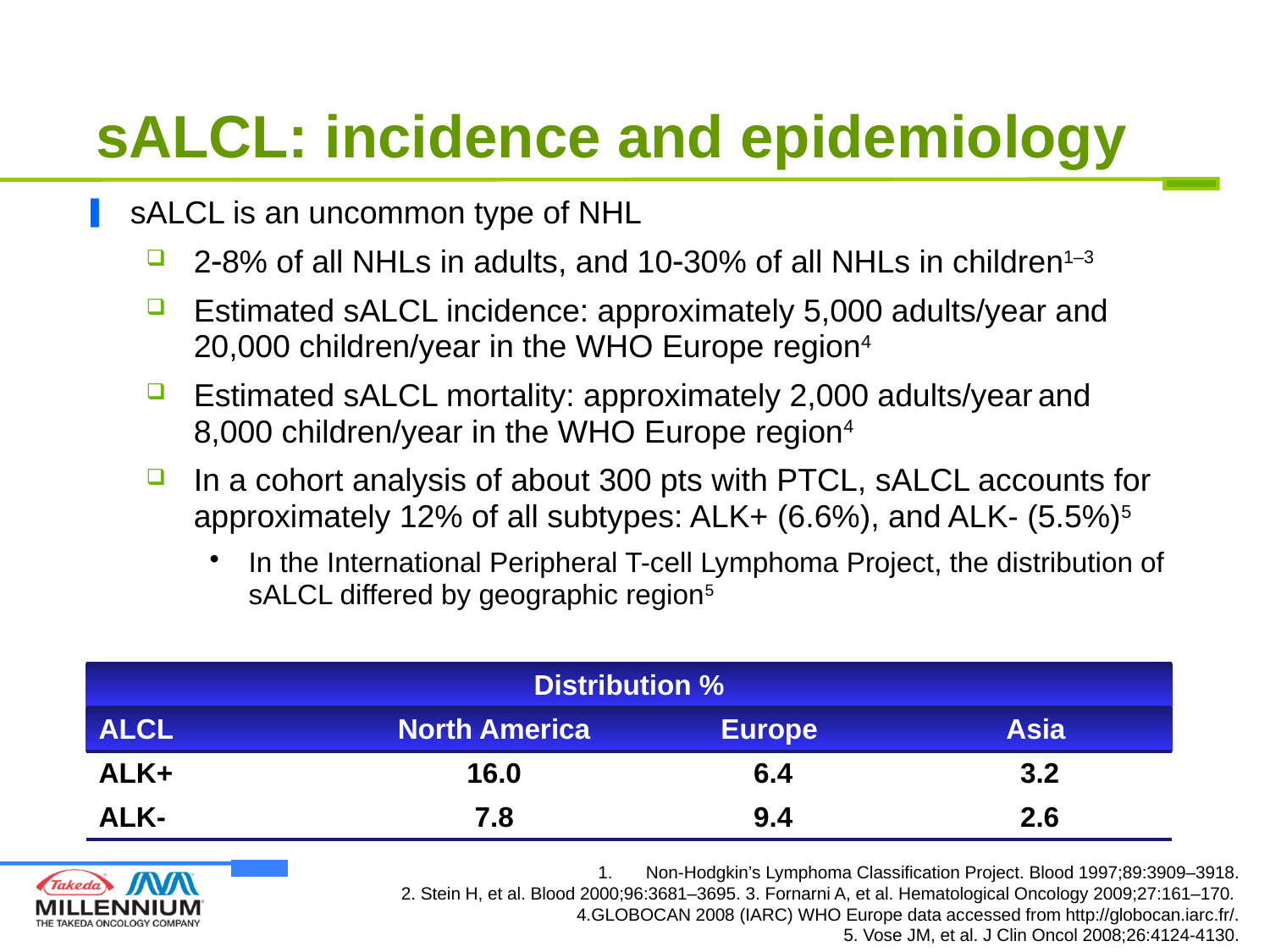

# sALCL: incidence and epidemiology
sALCL is an uncommon type of NHL
2−8% of all NHLs in adults, and 10−30% of all NHLs in children1–3
Estimated sALCL incidence: approximately 5,000 adults/year and 20,000 children/year in the WHO Europe region4
Estimated sALCL mortality: approximately 2,000 adults/year and 8,000 children/year in the WHO Europe region4
In a cohort analysis of about 300 pts with PTCL, sALCL accounts for approximately 12% of all subtypes: ALK+ (6.6%), and ALK- (5.5%)5
In the International Peripheral T-cell Lymphoma Project, the distribution of sALCL differed by geographic region5
| Distribution % |  |  |  |
| --- | --- | --- | --- |
| ALCL | North America | Europe | Asia |
| ALK+ | 16.0 | 6.4 | 3.2 |
| ALK- | 7.8 | 9.4 | 2.6 |
Non-Hodgkin’s Lymphoma Classification Project. Blood 1997;89:3909–3918.
 2. Stein H, et al. Blood 2000;96:3681–3695. 3. Fornarni A, et al. Hematological Oncology 2009;27:161–170.
4.GLOBOCAN 2008 (IARC) WHO Europe data accessed from http://globocan.iarc.fr/.
5. Vose JM, et al. J Clin Oncol 2008;26:4124-4130.